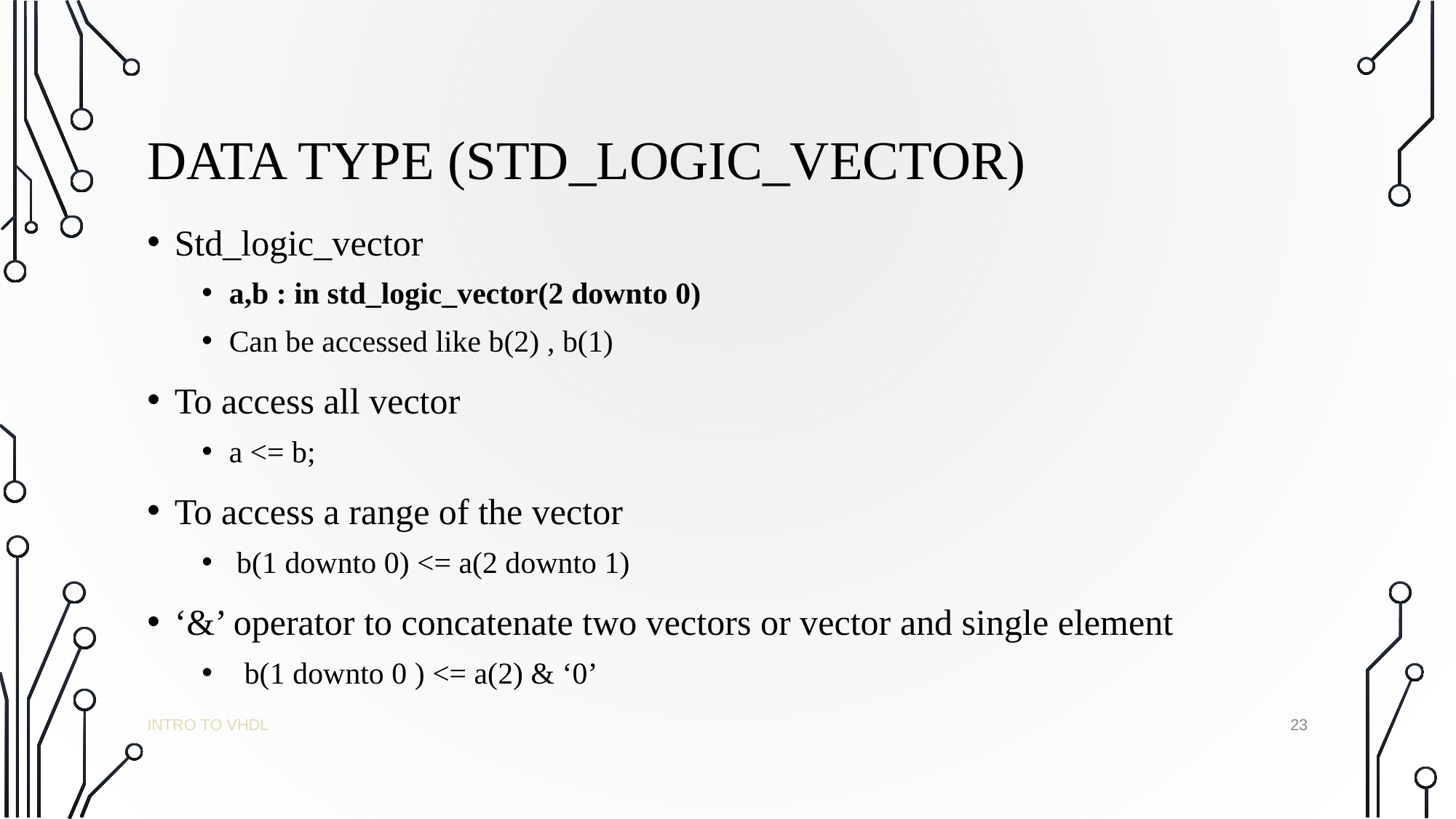

# DATA TYPE (STD_LOGIC_VECTOR)
Std_logic_vector
a,b : in std_logic_vector(2 downto 0)
Can be accessed like b(2) , b(1)
To access all vector
a <= b;
To access a range of the vector
 b(1 downto 0) <= a(2 downto 1)
‘&’ operator to concatenate two vectors or vector and single element
  b(1 downto 0 ) <= a(2) & ‘0’

23
INTRO TO VHDL